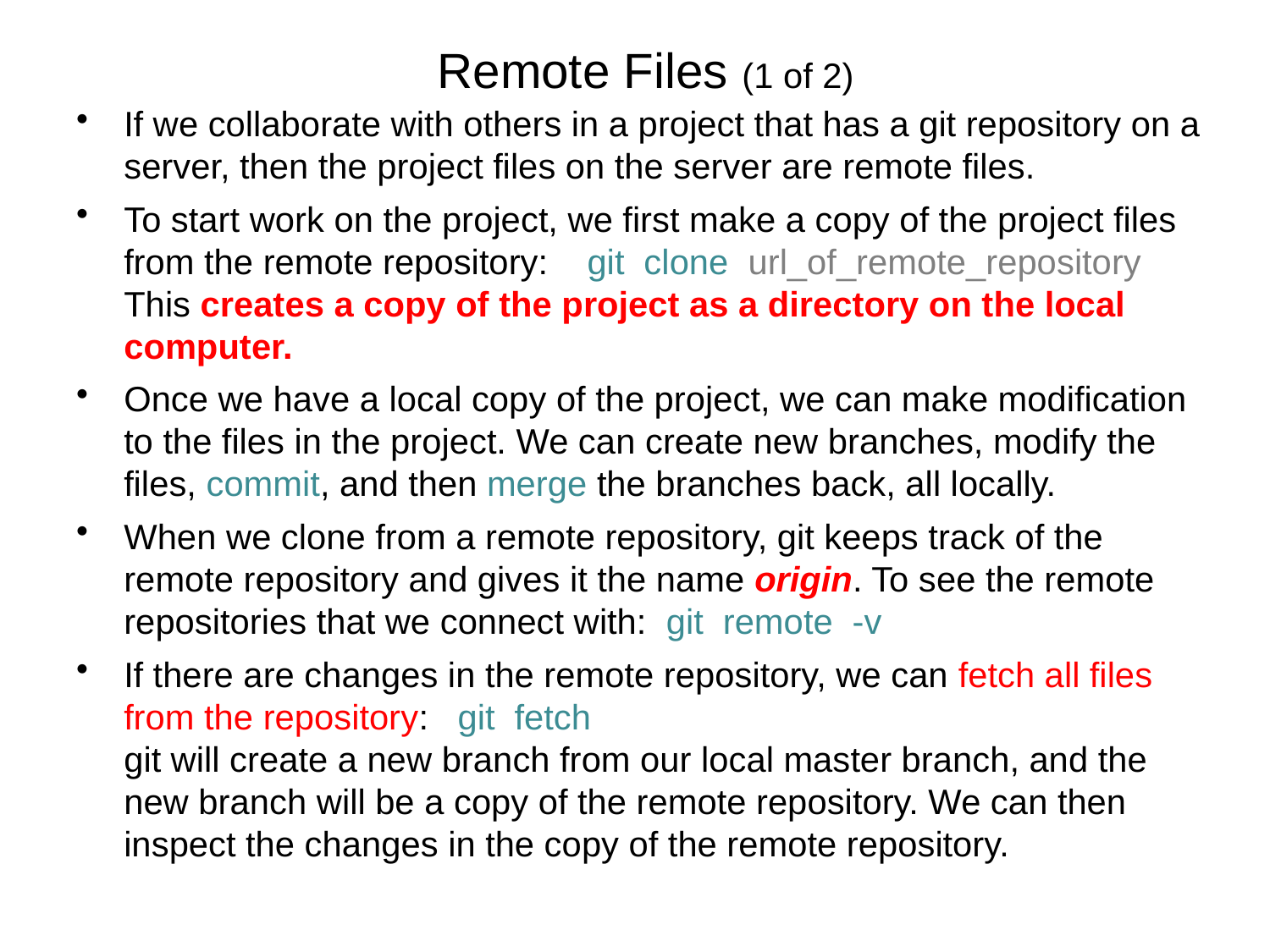

# Remote Files (1 of 2)
If we collaborate with others in a project that has a git repository on a server, then the project files on the server are remote files.
To start work on the project, we first make a copy of the project files from the remote repository:    git  clone  url_of_remote_repository
This creates a copy of the project as a directory on the local computer.
Once we have a local copy of the project, we can make modification to the files in the project. We can create new branches, modify the files, commit, and then merge the branches back, all locally.
When we clone from a remote repository, git keeps track of the remote repository and gives it the name origin. To see the remote repositories that we connect with:  git  remote  -v
If there are changes in the remote repository, we can fetch all files from the repository:   git  fetch
git will create a new branch from our local master branch, and the new branch will be a copy of the remote repository. We can then inspect the changes in the copy of the remote repository.